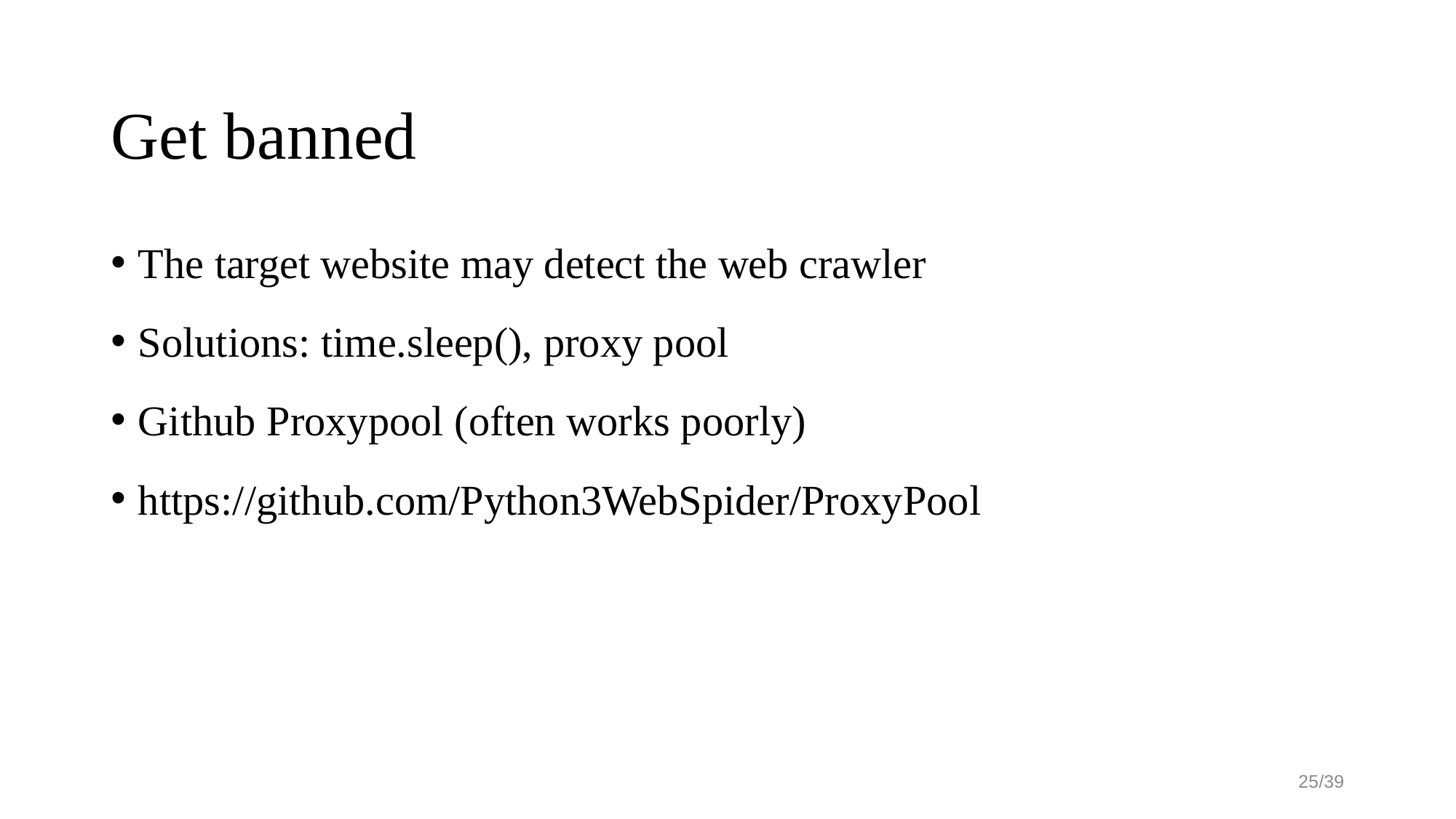

# Get banned
The target website may detect the web crawler
Solutions: time.sleep(), proxy pool
Github Proxypool (often works poorly)
https://github.com/Python3WebSpider/ProxyPool

25/39